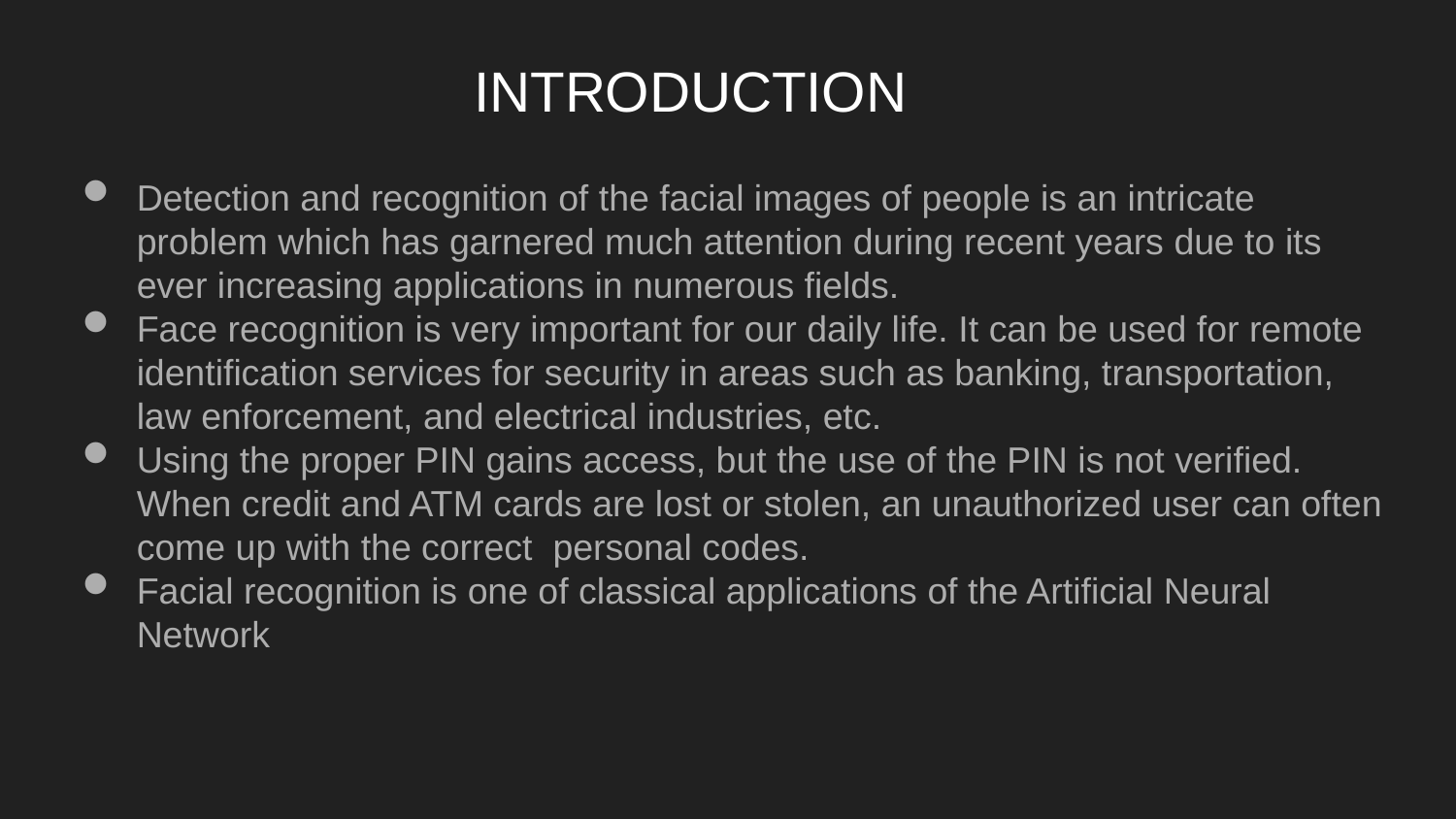

INTRODUCTION
Detection and recognition of the facial images of people is an intricate problem which has garnered much attention during recent years due to its ever increasing applications in numerous fields.
Face recognition is very important for our daily life. It can be used for remote identification services for security in areas such as banking, transportation, law enforcement, and electrical industries, etc.
Using the proper PIN gains access, but the use of the PIN is not verified. When credit and ATM cards are lost or stolen, an unauthorized user can often come up with the correct  personal codes.
Facial recognition is one of classical applications of the Artificial Neural Network